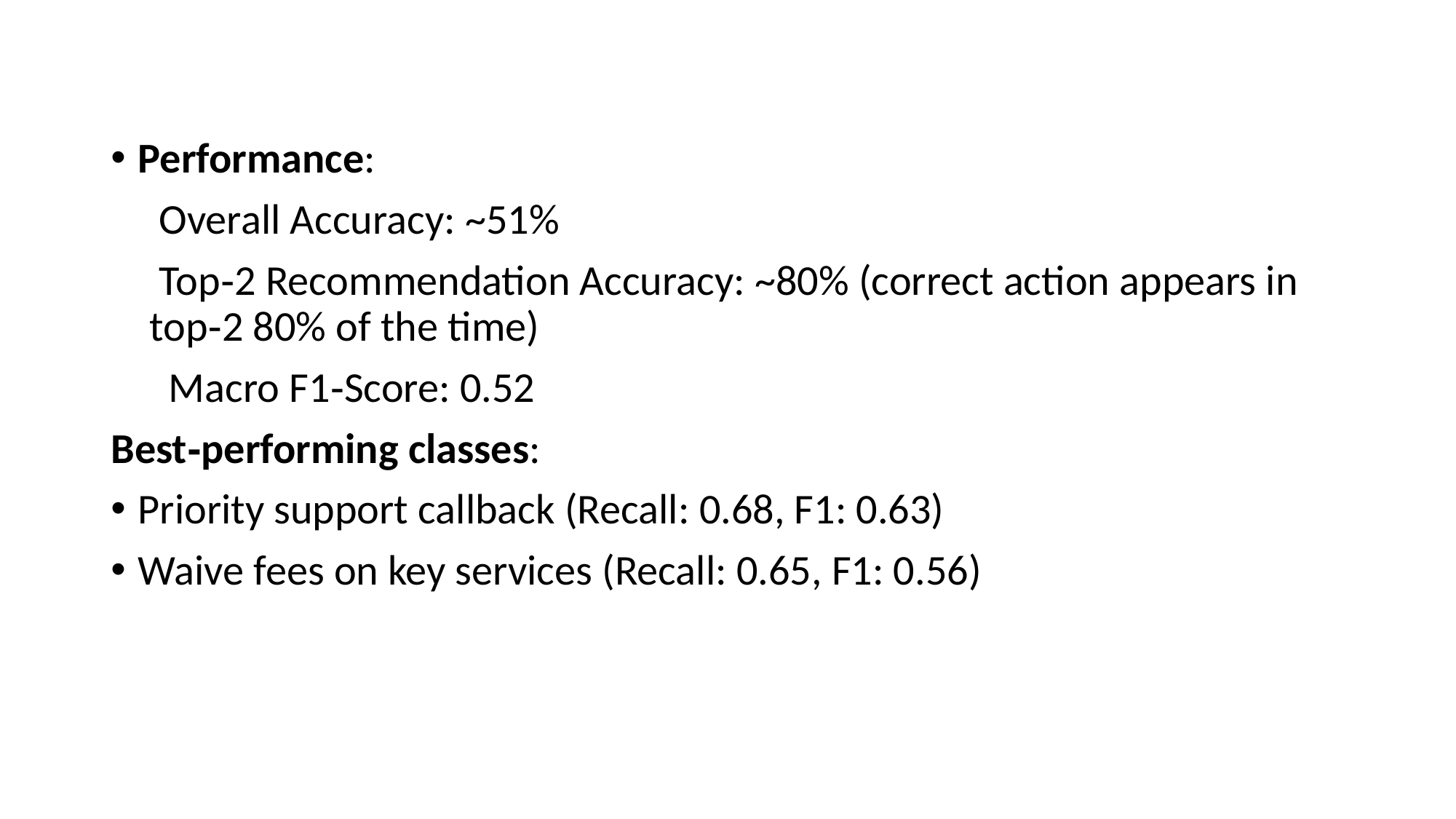

Performance:
     Overall Accuracy: ~51%
     Top‑2 Recommendation Accuracy: ~80% (correct action appears in         top‑2 80% of the time)
      Macro F1‑Score: 0.52
Best‑performing classes:
Priority support callback (Recall: 0.68, F1: 0.63)
Waive fees on key services (Recall: 0.65, F1: 0.56)